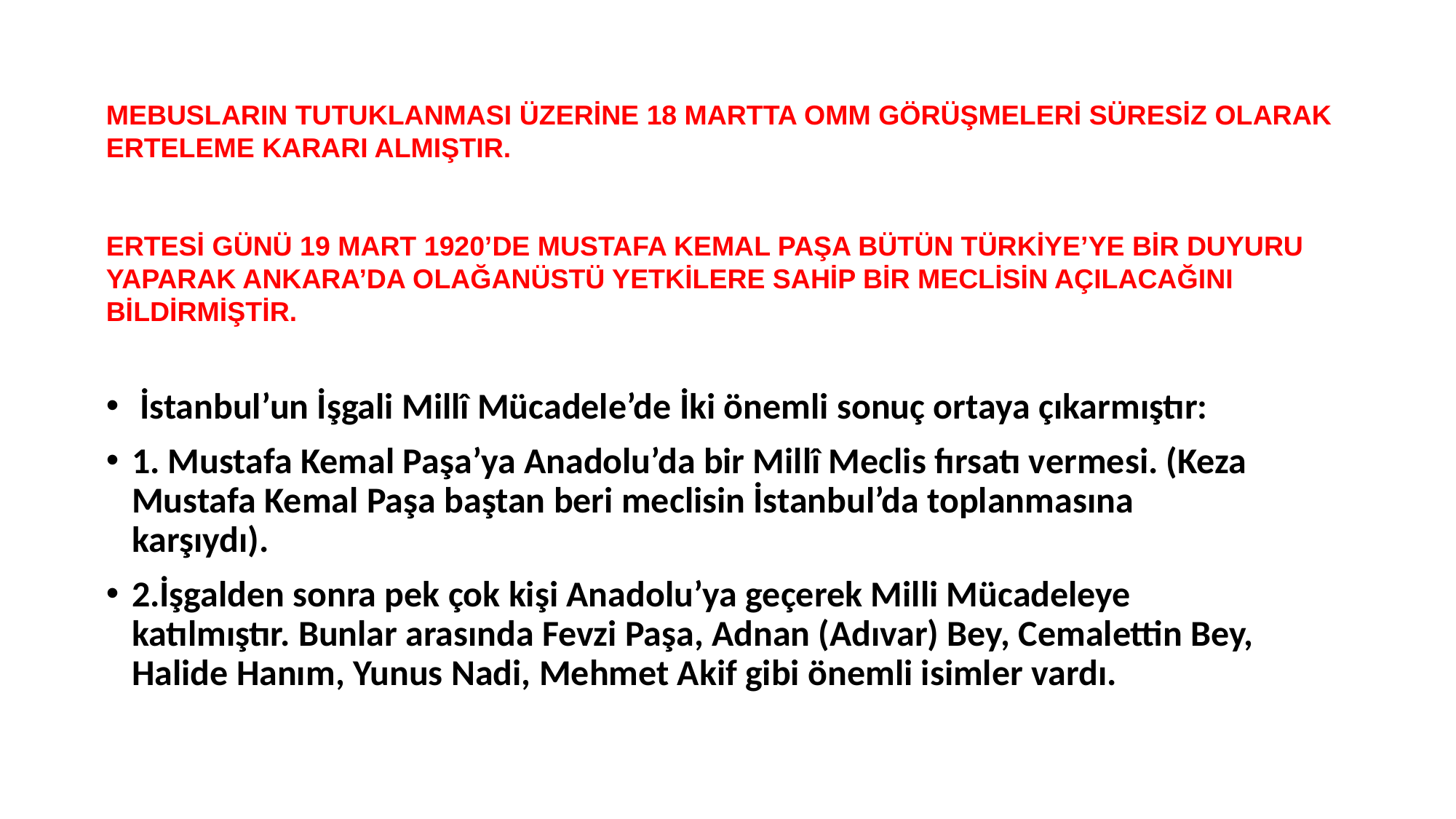

MEBUSLARIN TUTUKLANMASI ÜZERİNE 18 MARTTA OMM GÖRÜŞMELERİ SÜRESİZ OLARAK ERTELEME KARARI ALMIŞTIR.

ERTESİ GÜNÜ 19 MART 1920’DE MUSTAFA KEMAL PAŞA BÜTÜN TÜRKİYE’YE BİR DUYURU YAPARAK ANKARA’DA OLAĞANÜSTÜ YETKİLERE SAHİP BİR MECLİSİN AÇILACAĞINI BİLDİRMİŞTİR.

 İstanbul’un İşgali Millî Mücadele’de İki önemli sonuç ortaya çıkarmıştır:
1. Mustafa Kemal Paşa’ya Anadolu’da bir Millî Meclis fırsatı vermesi. (Keza Mustafa Kemal Paşa baştan beri meclisin İstanbul’da toplanmasına karşıydı).
2.İşgalden sonra pek çok kişi Anadolu’ya geçerek Milli Mücadeleye katılmıştır. Bunlar arasında Fevzi Paşa, Adnan (Adıvar) Bey, Cemalettin Bey, Halide Hanım, Yunus Nadi, Mehmet Akif gibi önemli isimler vardı.